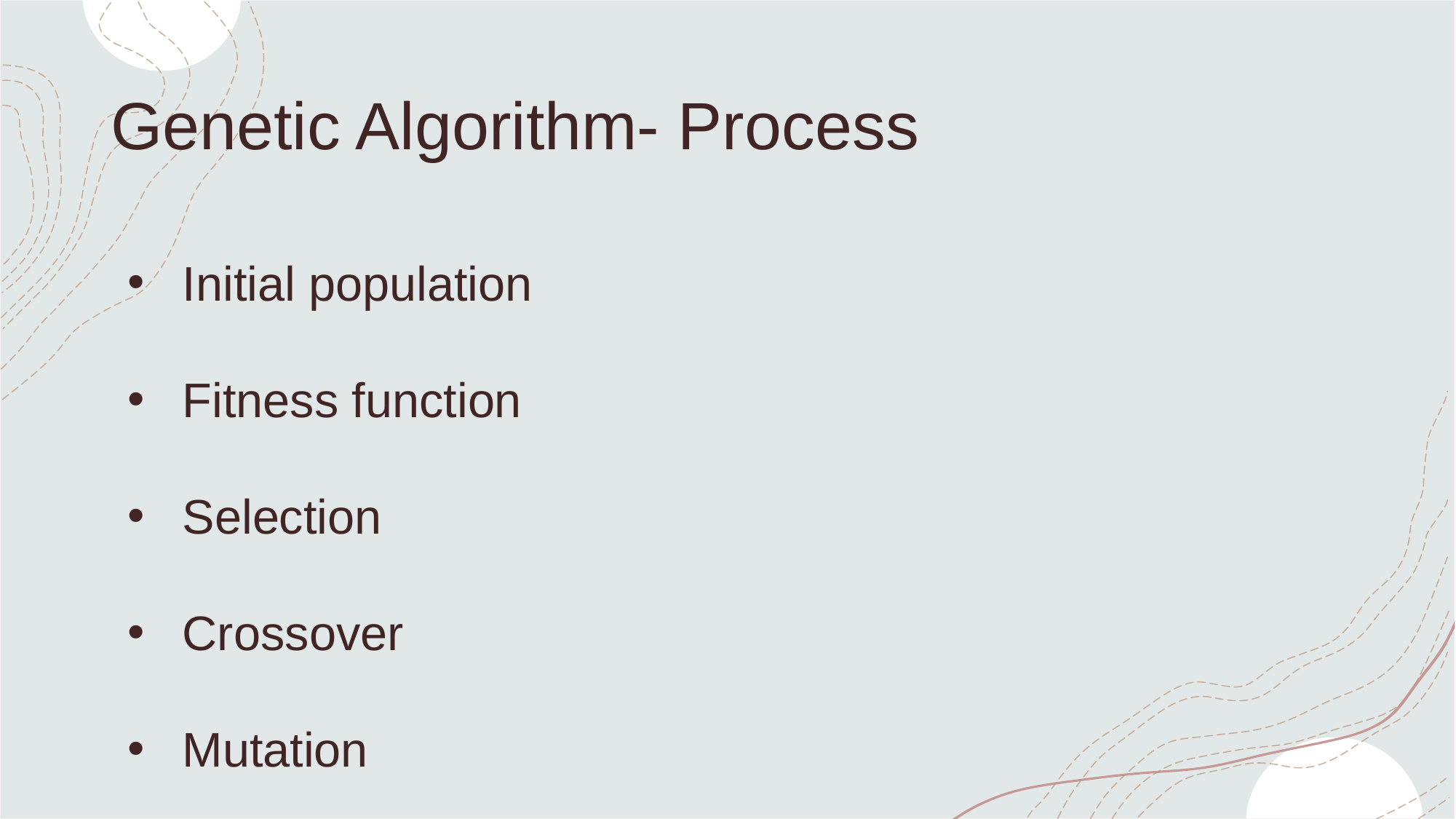

# Genetic Algorithm- Process

Initial population

Fitness function

Selection

Crossover

Mutation